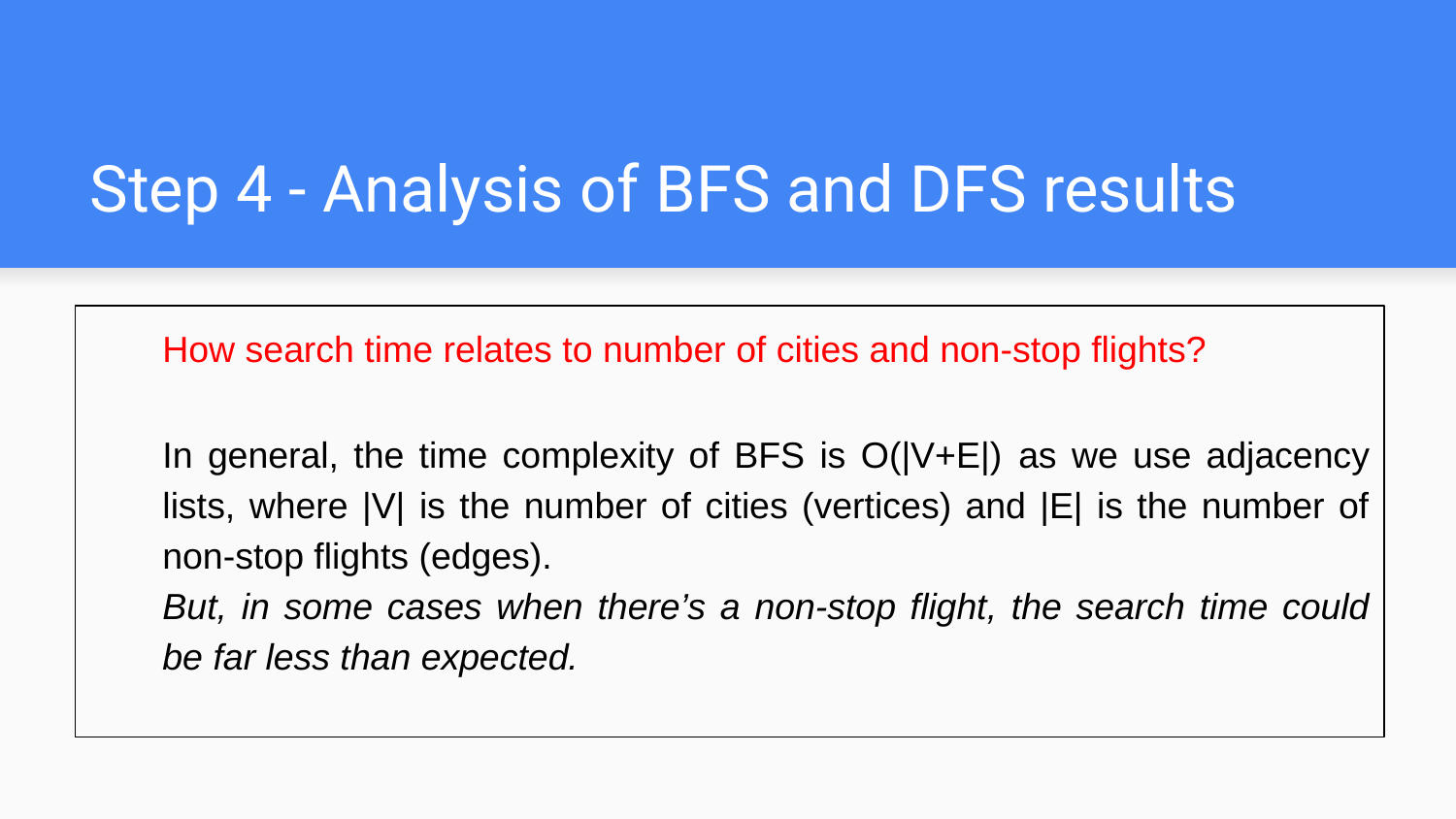

# Step 4 - Analysis of BFS and DFS results
How search time relates to number of cities and non-stop flights?

In general, the time complexity of BFS is O(|V+E|) as we use adjacency lists, where |V| is the number of cities (vertices) and |E| is the number of non-stop flights (edges).
But, in some cases when there’s a non-stop flight, the search time could be far less than expected.